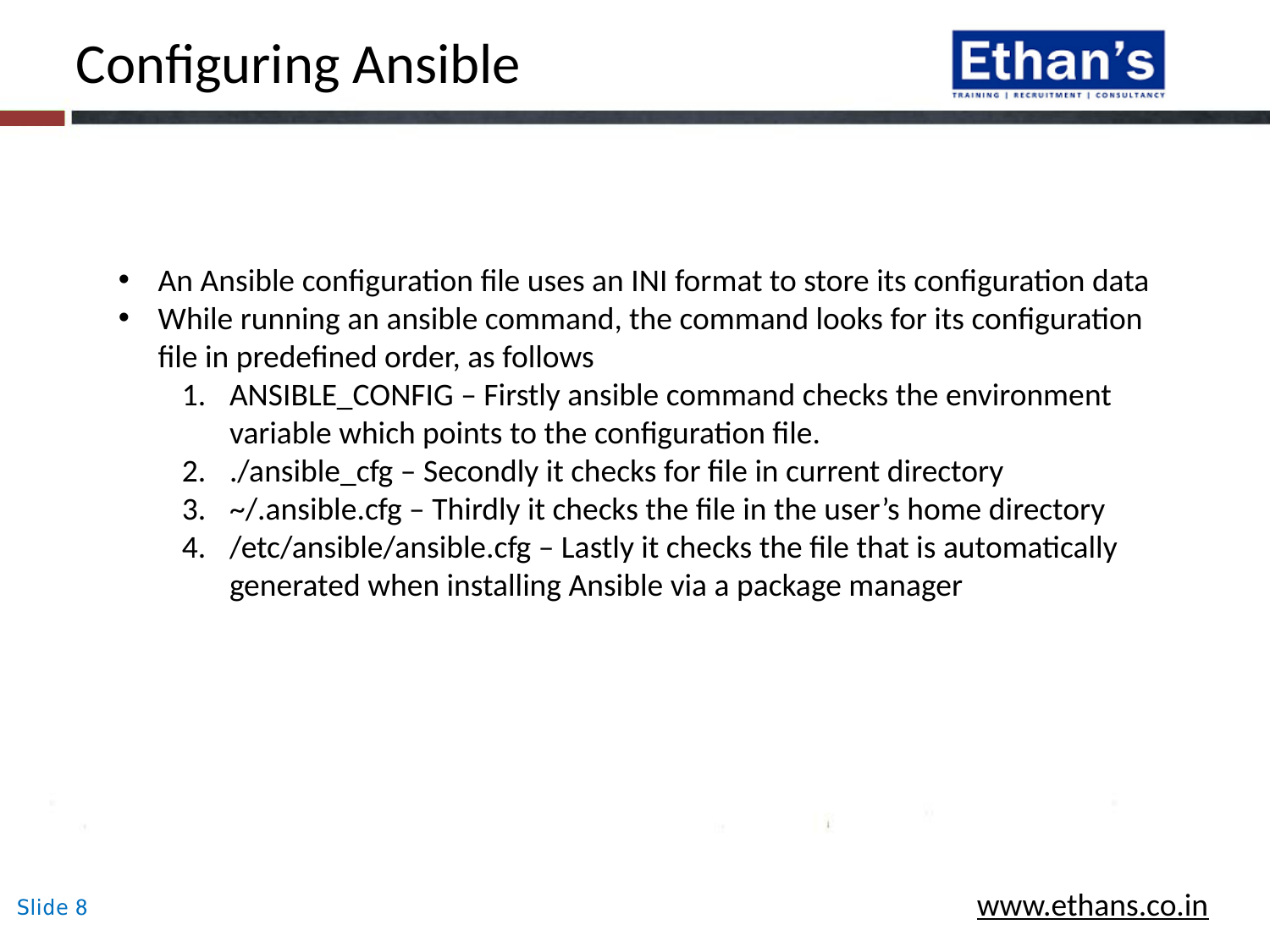

Configuring Ansible

An Ansible configuration file uses an INI format to store its configuration data
While running an ansible command, the command looks for its configuration file in predefined order, as follows
ANSIBLE_CONFIG – Firstly ansible command checks the environment variable which points to the configuration file.
./ansible_cfg – Secondly it checks for file in current directory
~/.ansible.cfg – Thirdly it checks the file in the user’s home directory
/etc/ansible/ansible.cfg – Lastly it checks the file that is automatically generated when installing Ansible via a package manager